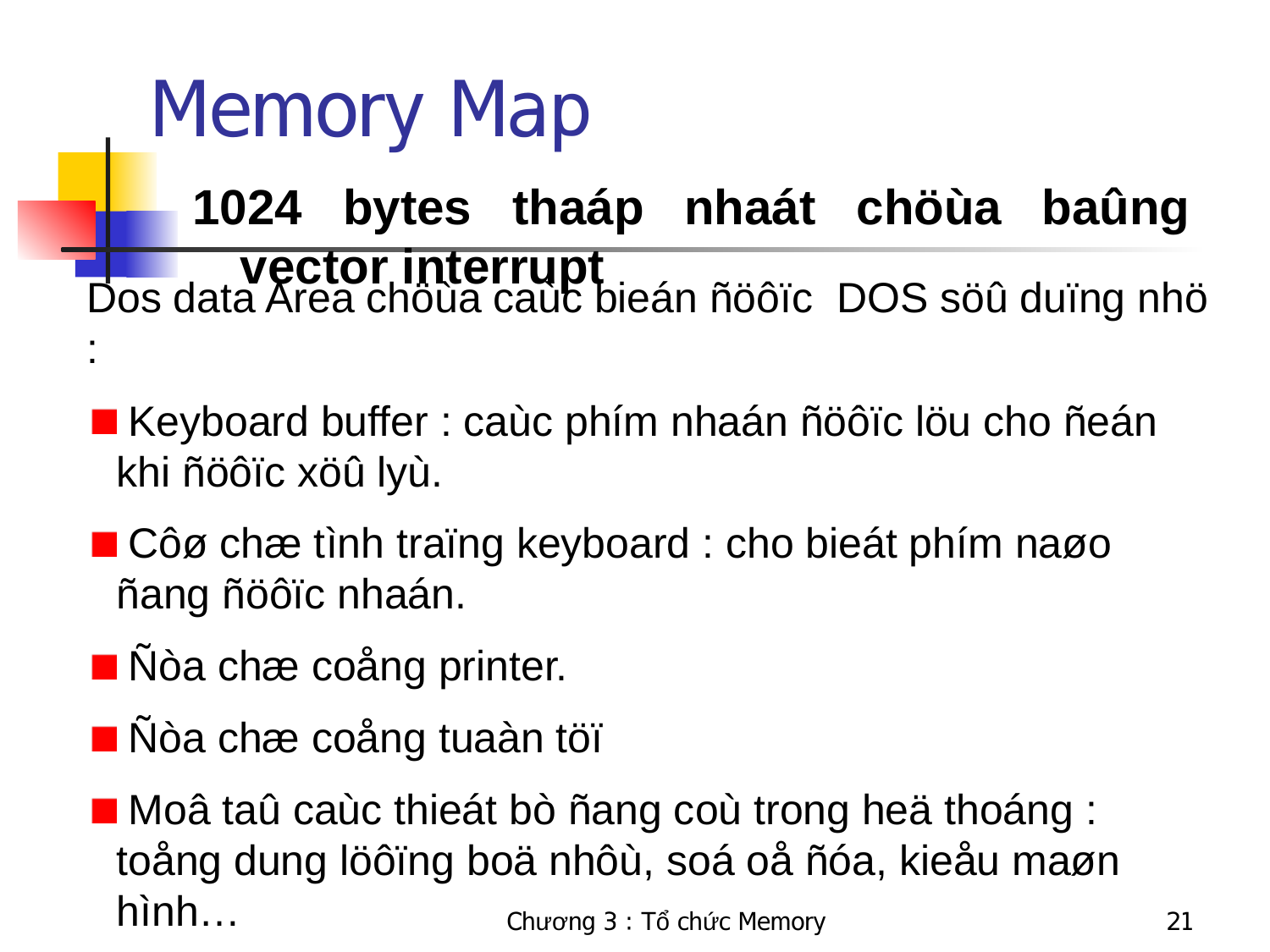

# Memory Map
1024 bytes thaáp nhaát chöùa baûng vector interrupt
Dos data Area chöùa caùc bieán ñöôïc  DOS söû duïng nhö :
 Keyboard buffer : caùc phím nhaán ñöôïc löu cho ñeán khi ñöôïc xöû lyù.
 Côø chæ tình traïng keyboard : cho bieát phím naøo ñang ñöôïc nhaán.
 Ñòa chæ coång printer.
 Ñòa chæ coång tuaàn töï
 Moâ taû caùc thieát bò ñang coù trong heä thoáng : toång dung löôïng boä nhôù, soá oå ñóa, kieåu maøn hình…
Chương 3 : Tổ chức Memory
21